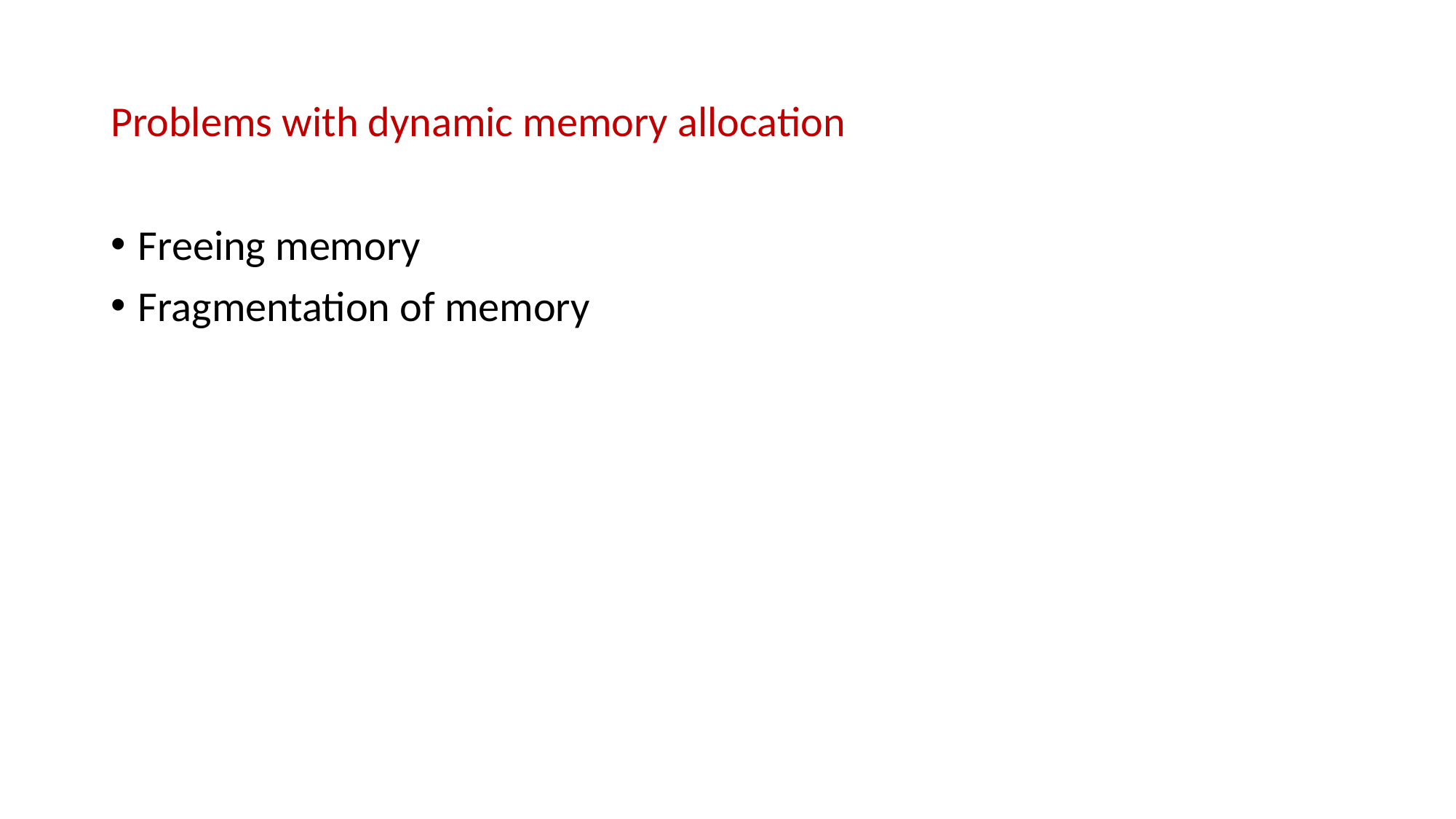

# Problems with dynamic memory allocation
Freeing memory
Fragmentation of memory